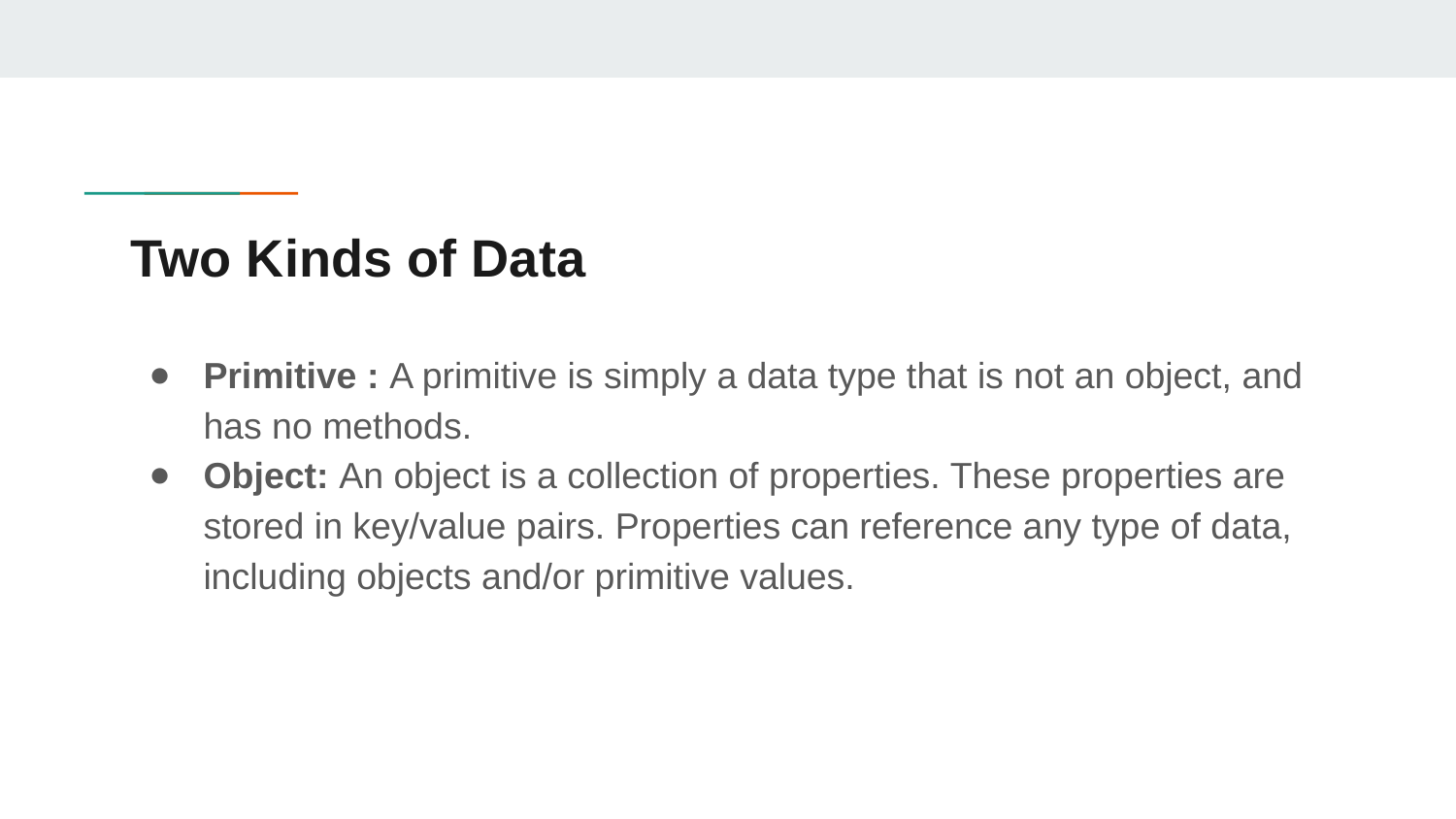

# Two Kinds of Data
Primitive : A primitive is simply a data type that is not an object, and has no methods.
Object: An object is a collection of properties. These properties are stored in key/value pairs. Properties can reference any type of data, including objects and/or primitive values.